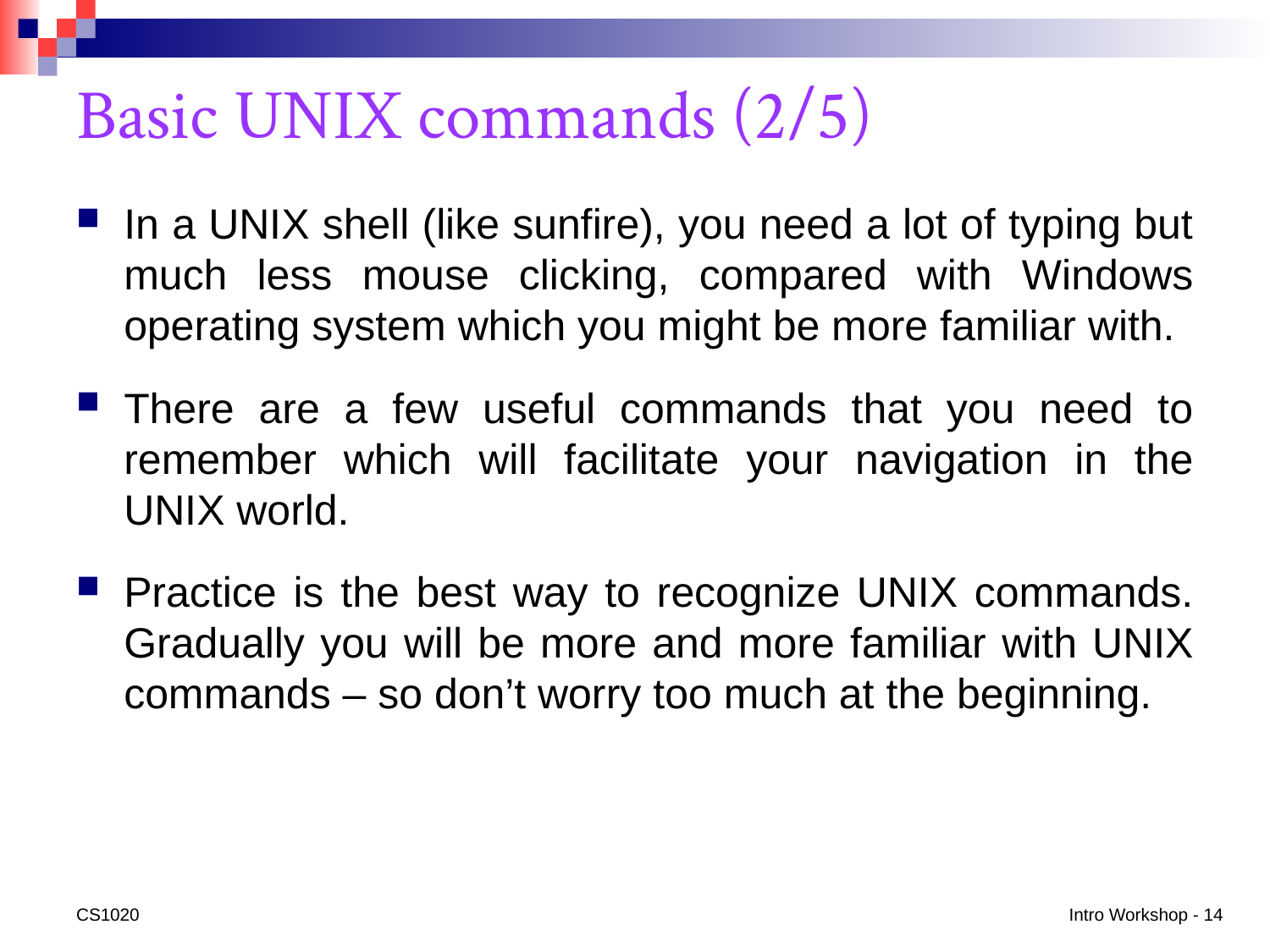

# Basic UNIX commands (2/5)
In a UNIX shell (like sunfire), you need a lot of typing but much less mouse clicking, compared with Windows operating system which you might be more familiar with.
There are a few useful commands that you need to remember which will facilitate your navigation in the UNIX world.
Practice is the best way to recognize UNIX commands. Gradually you will be more and more familiar with UNIX commands – so don’t worry too much at the beginning.
CS1020
Intro Workshop - 14